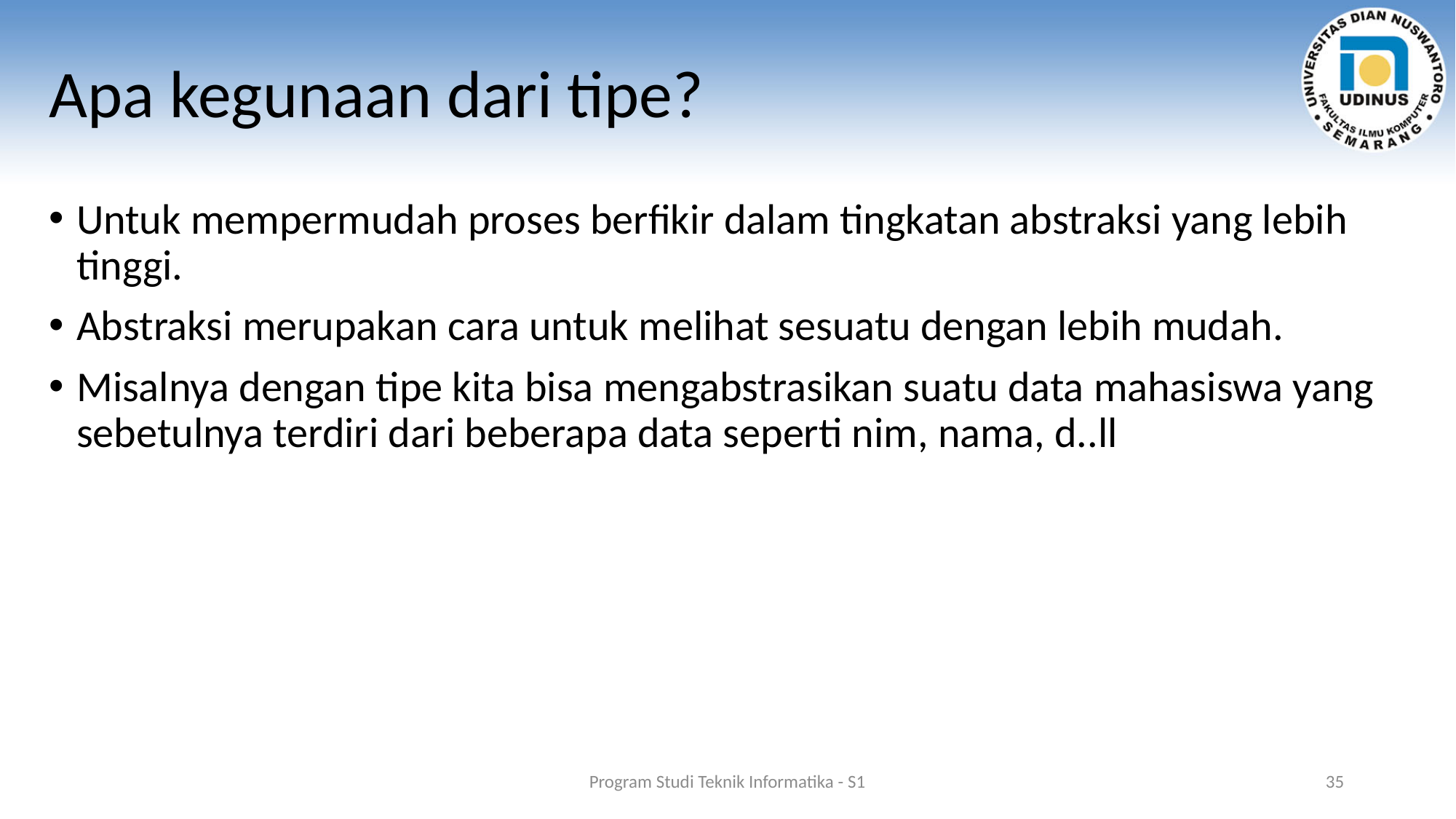

# Apa kegunaan dari tipe?
Untuk mempermudah proses berfikir dalam tingkatan abstraksi yang lebih tinggi.
Abstraksi merupakan cara untuk melihat sesuatu dengan lebih mudah.
Misalnya dengan tipe kita bisa mengabstrasikan suatu data mahasiswa yang sebetulnya terdiri dari beberapa data seperti nim, nama, d..ll
Program Studi Teknik Informatika - S1
35